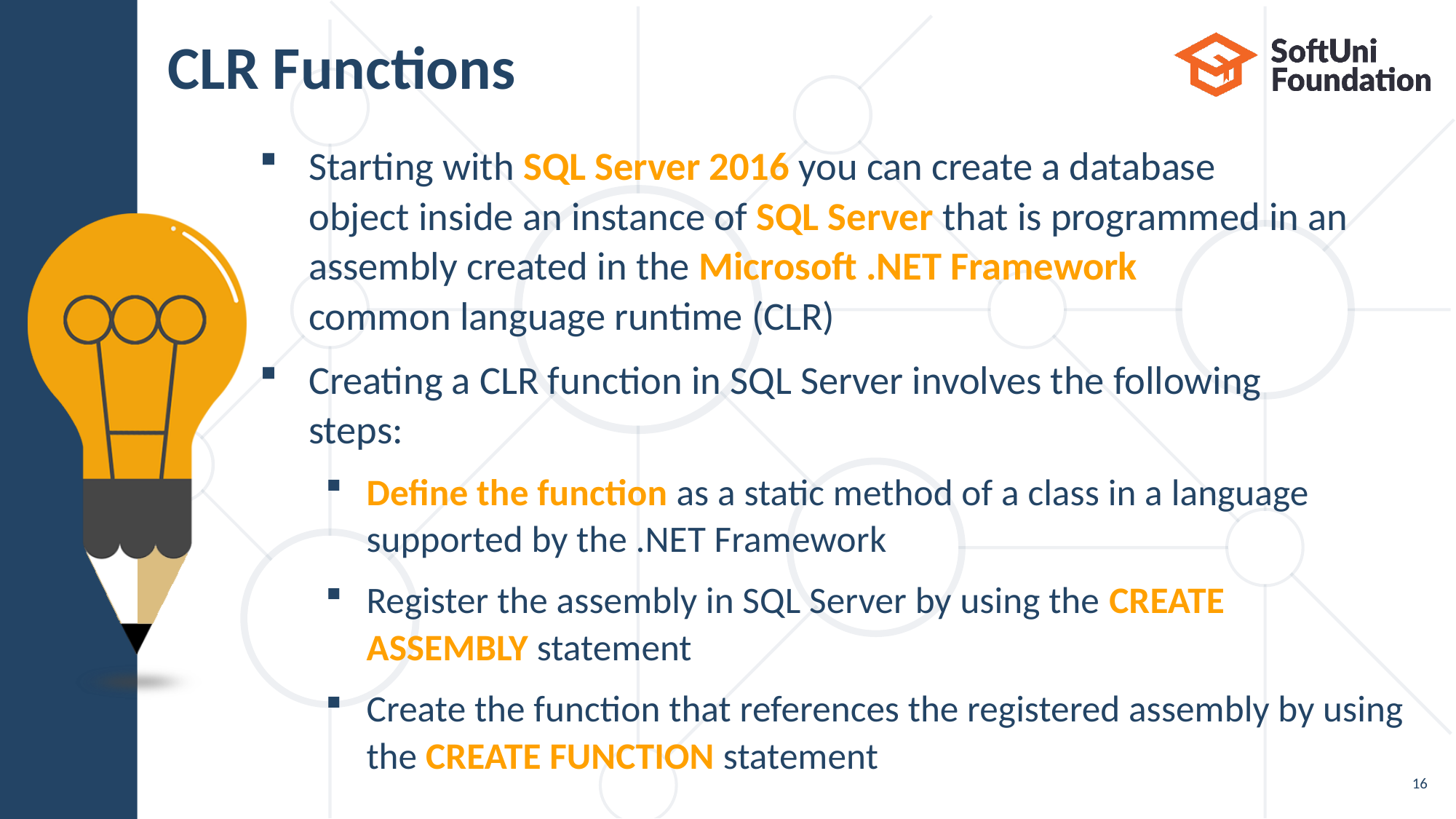

# CLR Functions
Starting with SQL Server 2016 you can create a database
object inside an instance of SQL Server that is programmed in an assembly created in the Microsoft .NET Framework
common language runtime (CLR)
Creating a CLR function in SQL Server involves the following
steps:
Define the function as a static method of a class in a language supported by the .NET Framework
Register the assembly in SQL Server by using the CREATE
ASSEMBLY statement
Create the function that references the registered assembly by using the CREATE FUNCTION statement

16